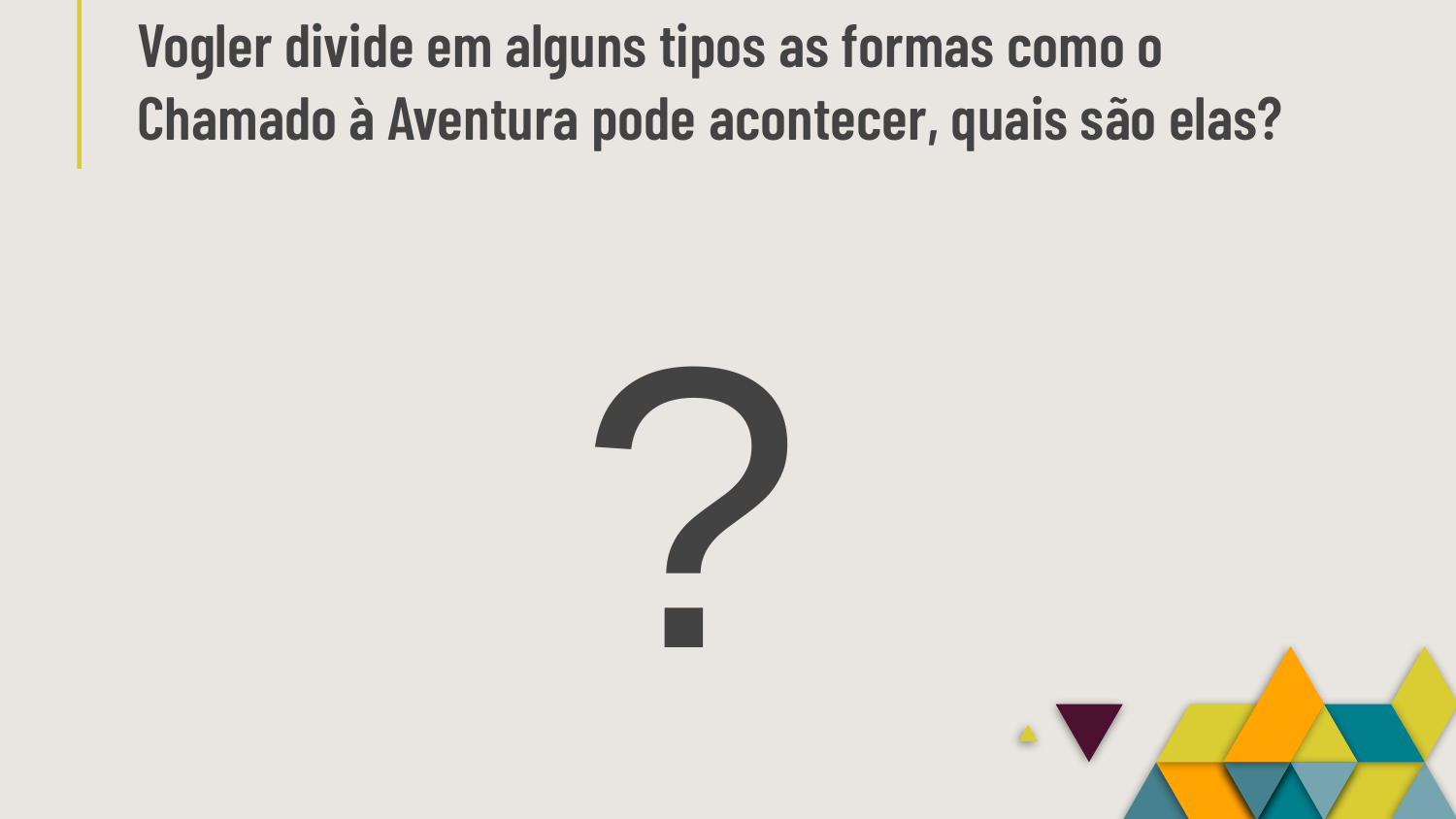

# Vogler divide em alguns tipos as formas como o Chamado à Aventura pode acontecer, quais são elas?
?